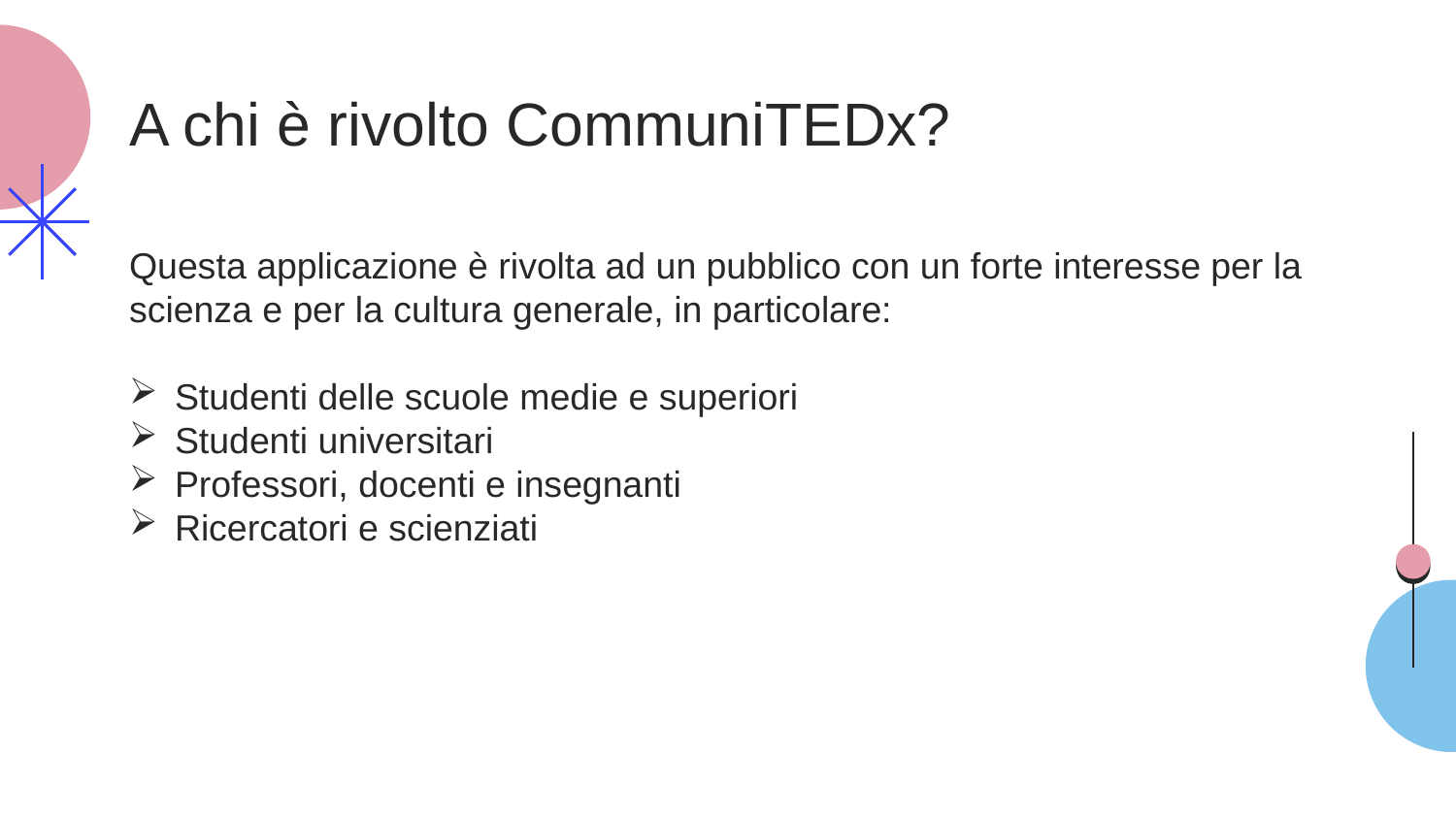

# A chi è rivolto CommuniTEDx?
Questa applicazione è rivolta ad un pubblico con un forte interesse per la scienza e per la cultura generale, in particolare:

Studenti delle scuole medie e superiori
Studenti universitari
Professori, docenti e insegnanti
Ricercatori e scienziati